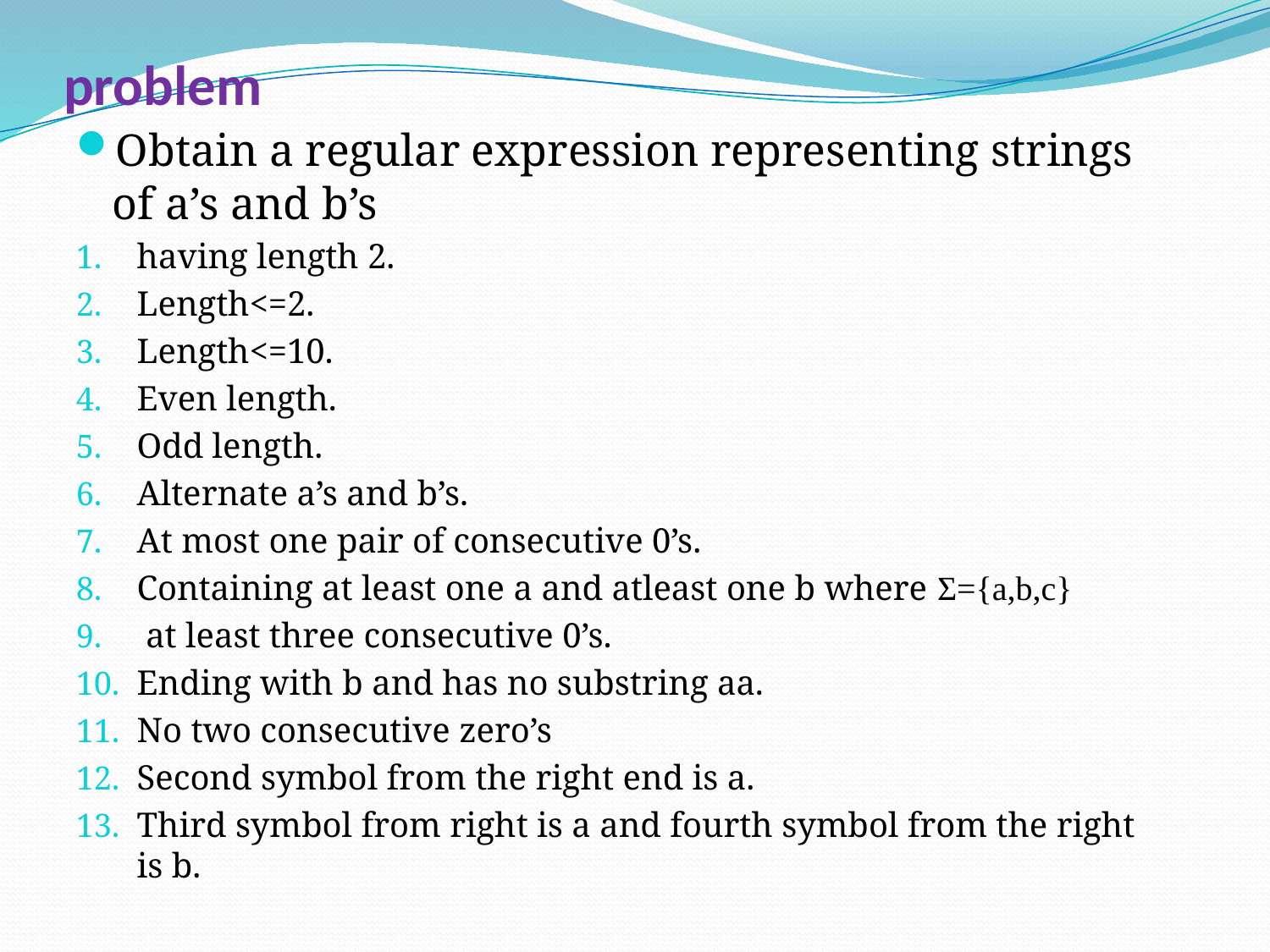

# problem
Obtain a regular expression representing strings of a’s and b’s
having length 2.
Length<=2.
Length<=10.
Even length.
Odd length.
Alternate a’s and b’s.
At most one pair of consecutive 0’s.
Containing at least one a and atleast one b where Σ={a,b,c}
 at least three consecutive 0’s.
Ending with b and has no substring aa.
No two consecutive zero’s
Second symbol from the right end is a.
Third symbol from right is a and fourth symbol from the right is b.